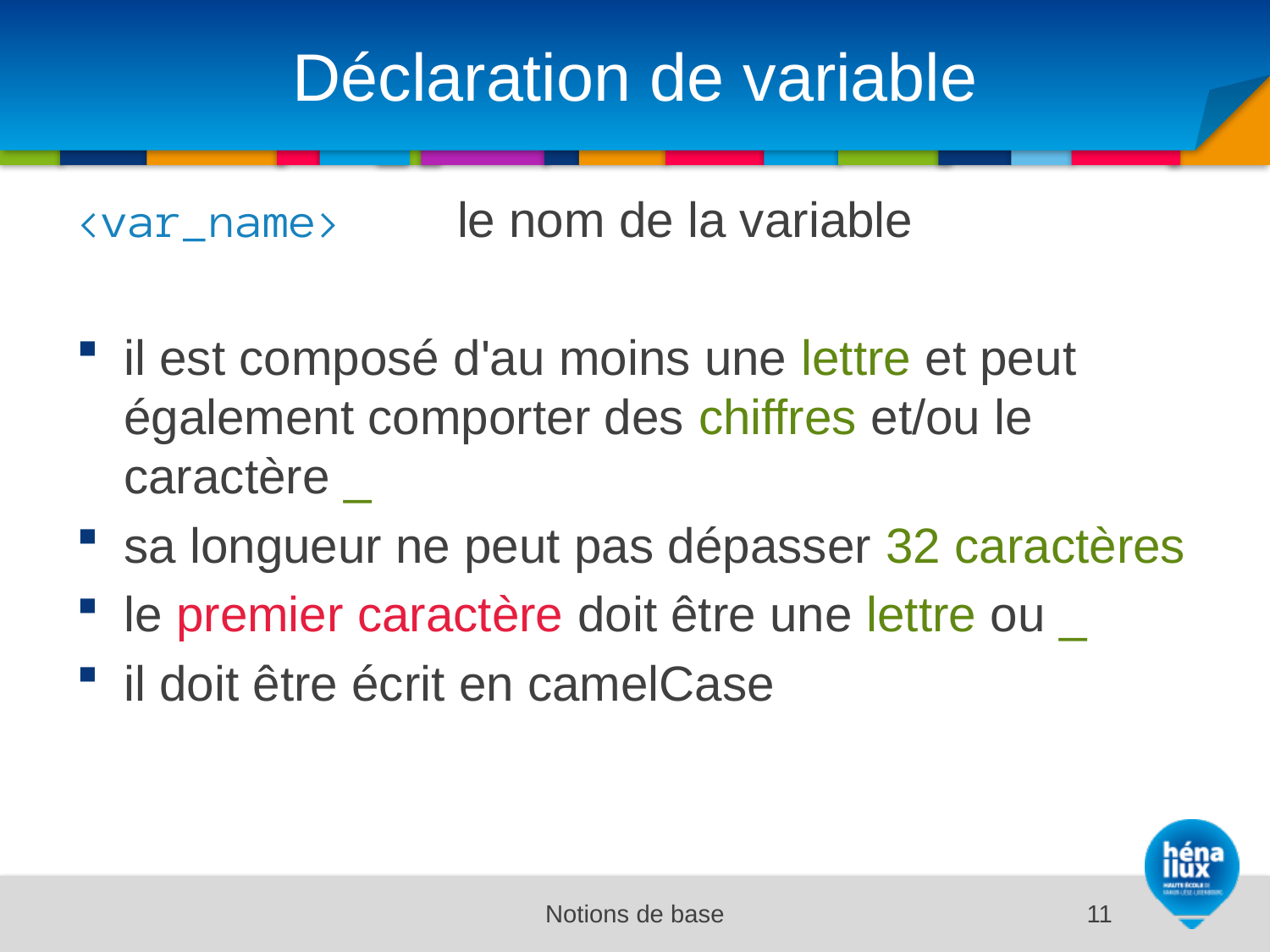

# Déclaration de variable
<var_name> 	le nom de la variable

il est composé d'au moins une lettre et peut également comporter des chiffres et/ou le caractère _
sa longueur ne peut pas dépasser 32 caractères
le premier caractère doit être une lettre ou _
il doit être écrit en camelCase
Notions de base
11